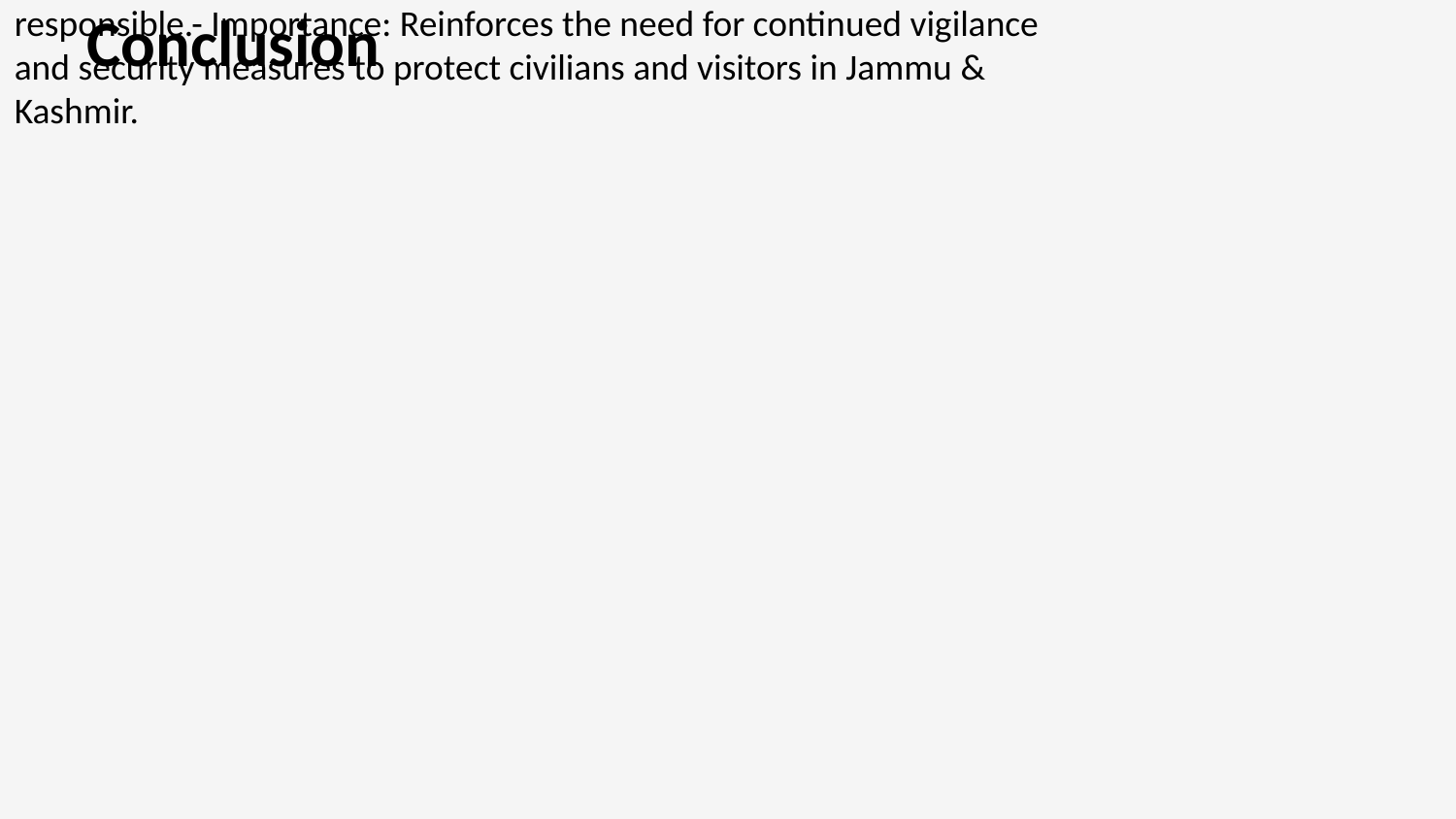

- Summary: The May 18 attack near Pahalgam specifically targeted and injured tourists, marking a concerning incident.- Ongoing Action: Security forces remain engaged in operations to apprehend those responsible.- Importance: Reinforces the need for continued vigilance and security measures to protect civilians and visitors in Jammu & Kashmir.
Conclusion